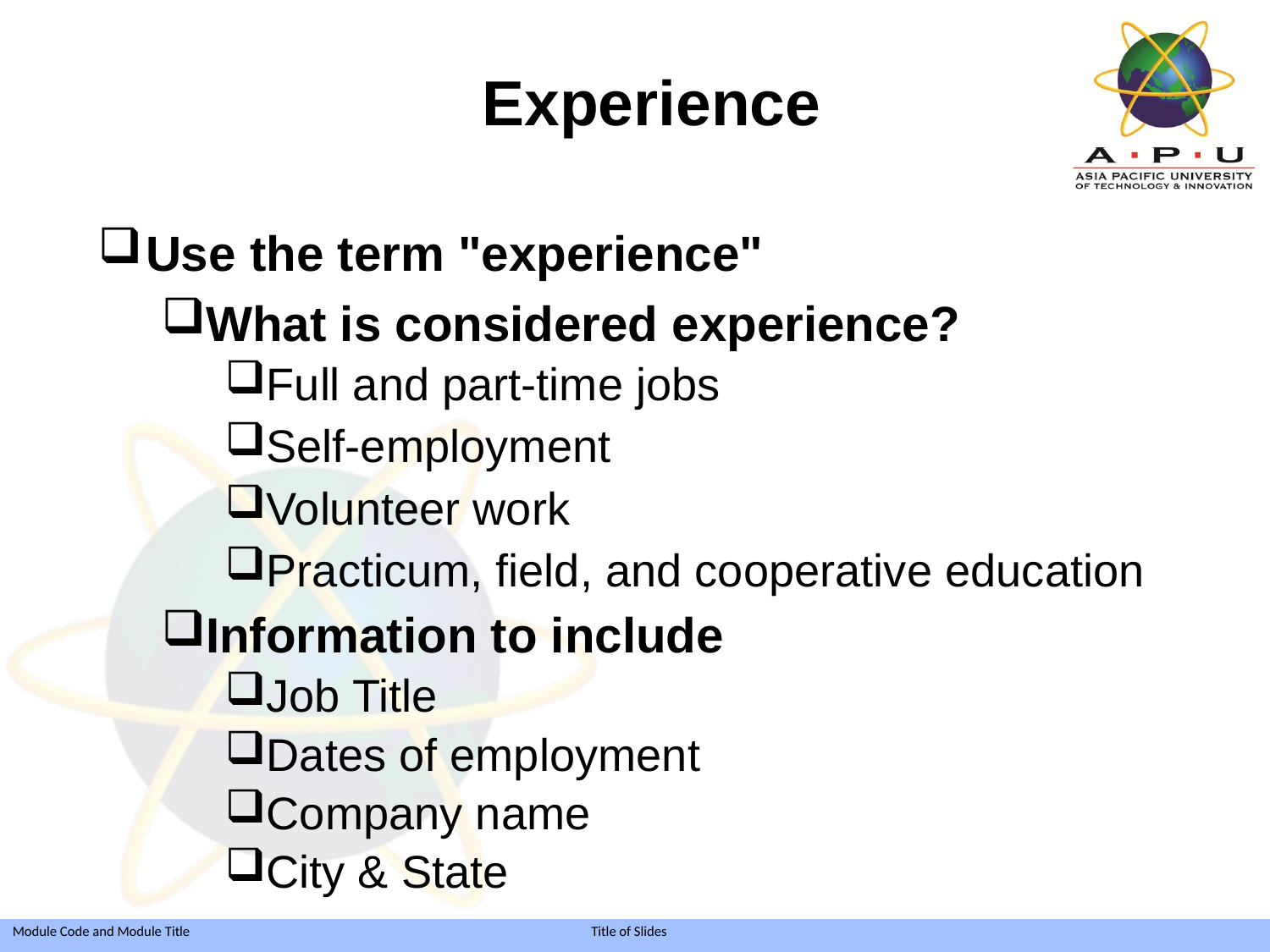

# Experience
Use the term "experience"
What is considered experience?
Full and part-time jobs
Self-employment
Volunteer work
Practicum, field, and cooperative education
Information to include
Job Title
Dates of employment
Company name
City & State